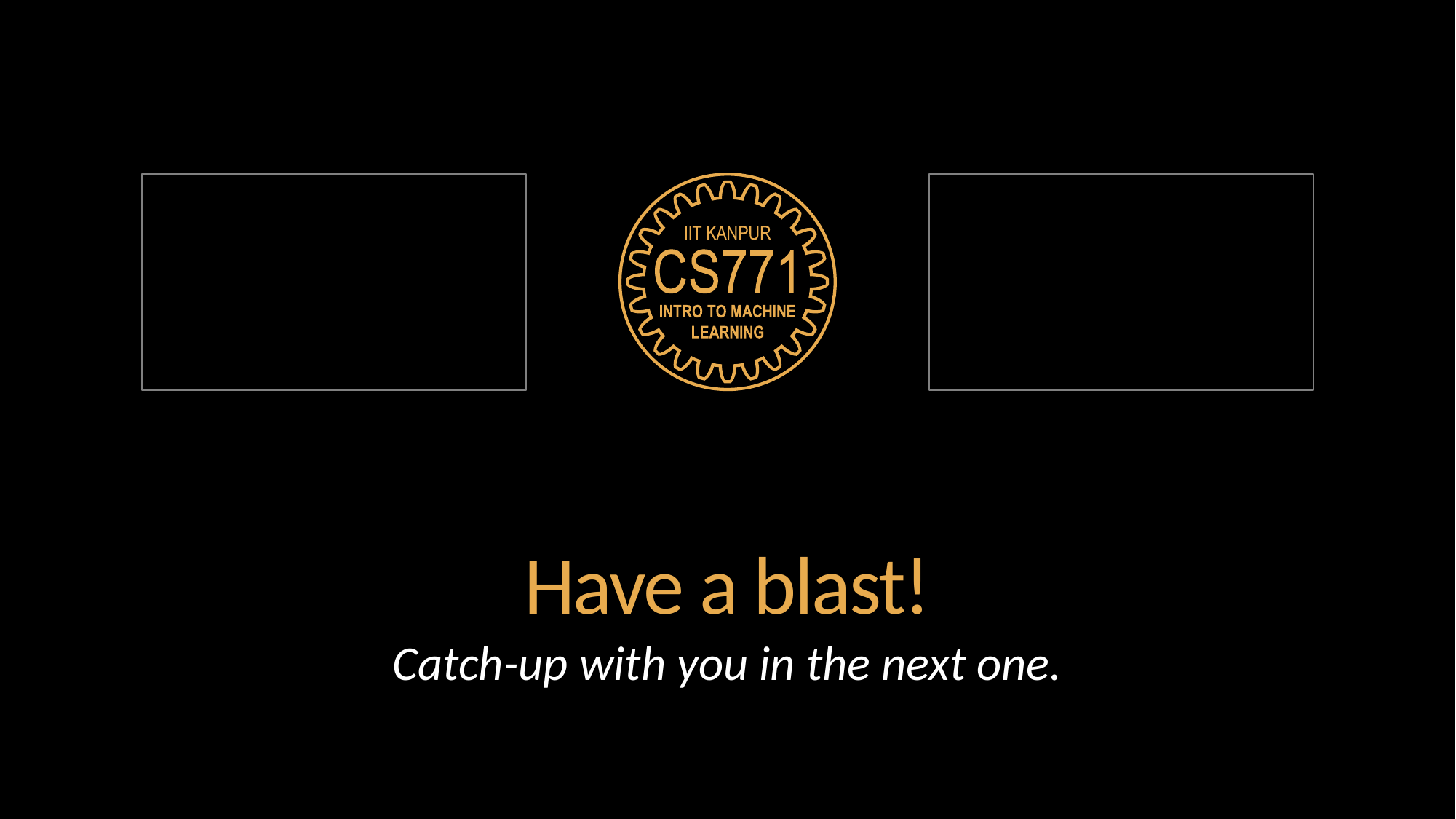

# Have a blast!
Catch-up with you in the next one.